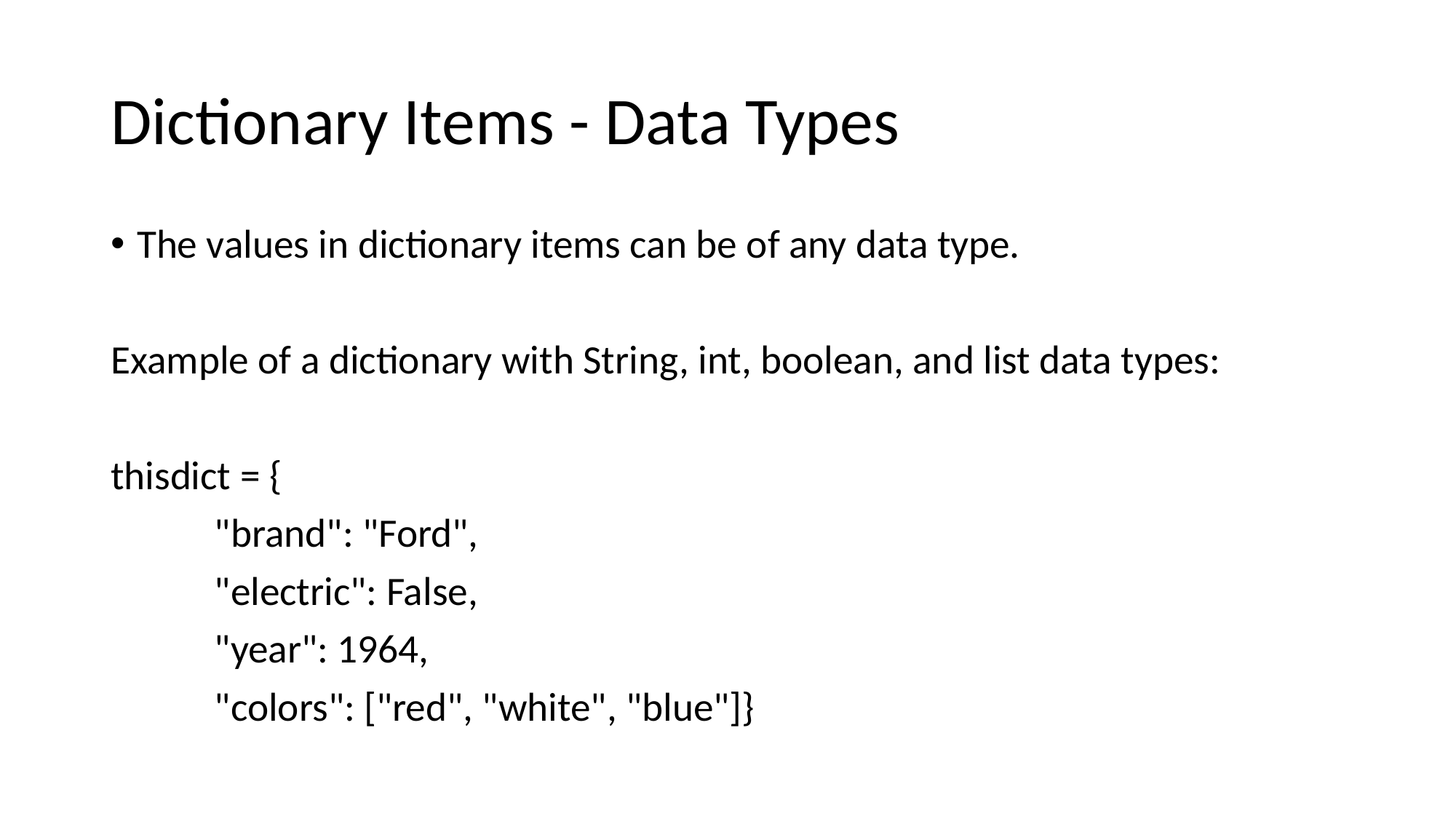

# Dictionary Items - Data Types
The values in dictionary items can be of any data type.

Example of a dictionary with String, int, boolean, and list data types:

thisdict = {
	"brand": "Ford",
	"electric": False,
	"year": 1964,
	"colors": ["red", "white", "blue"]}